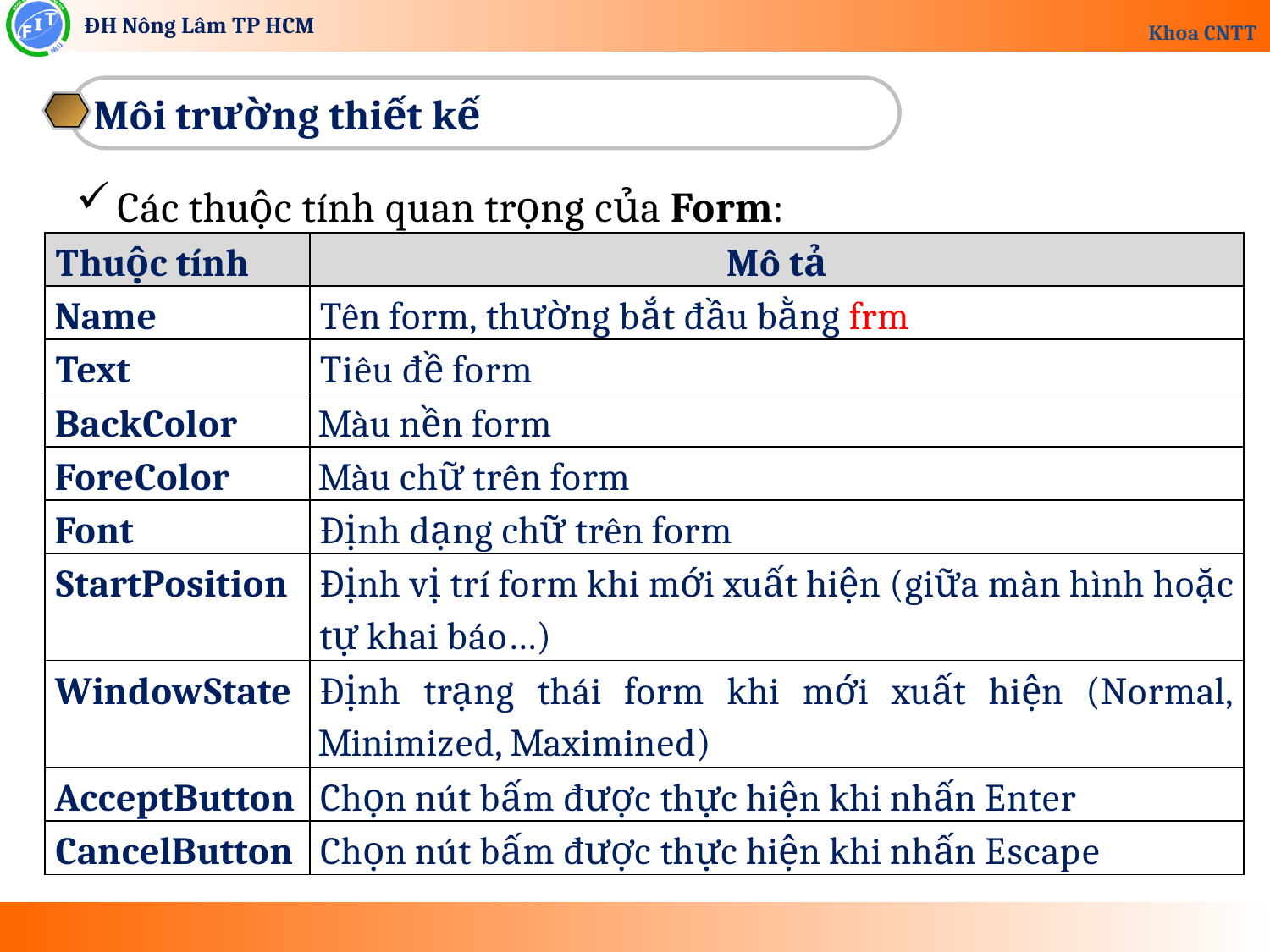

Môi trường thiết kế

Các thuộc tính quan trọng của Form:
| Thuộc tính | Mô tả |
| --- | --- |
| Name | Tên form, thường bắt đầu bằng frm |
| Text | Tiêu đề form |
| BackColor | Màu nền form |
| ForeColor | Màu chữ trên form |
| Font | Định dạng chữ trên form |
| StartPosition | Định vị trí form khi mới xuất hiện (giữa màn hình hoặc tự khai báo…) |
| WindowState | Định trạng thái form khi mới xuất hiện (Normal, Minimized, Maximined) |
| AcceptButton | Chọn nút bấm được thực hiện khi nhấn Enter |
| CancelButton | Chọn nút bấm được thực hiện khi nhấn Escape |